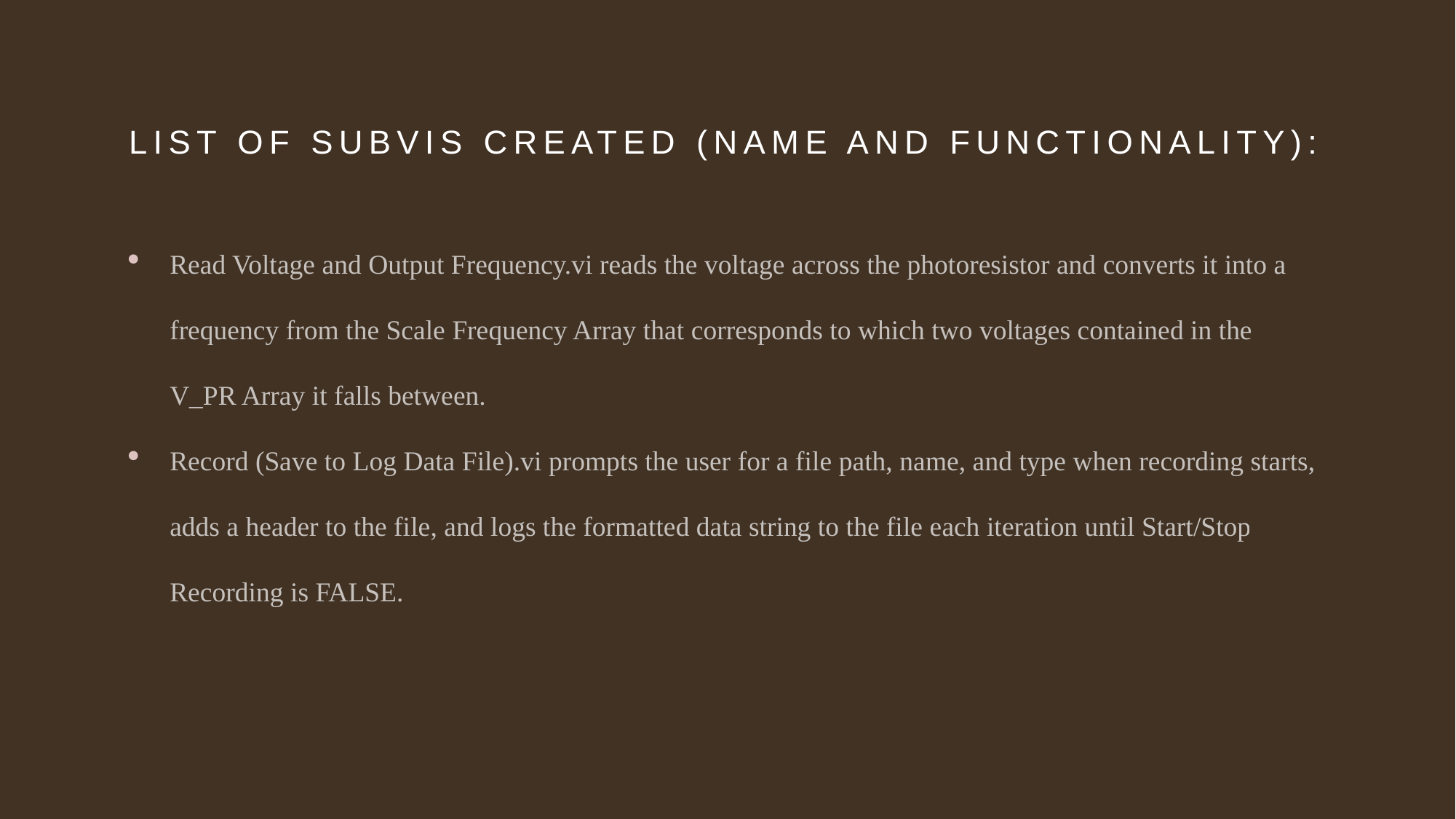

# List of subVIs created (Name and Functionality):
Read Voltage and Output Frequency.vi reads the voltage across the photoresistor and converts it into a frequency from the Scale Frequency Array that corresponds to which two voltages contained in the V_PR Array it falls between.
Record (Save to Log Data File).vi prompts the user for a file path, name, and type when recording starts, adds a header to the file, and logs the formatted data string to the file each iteration until Start/Stop Recording is FALSE.